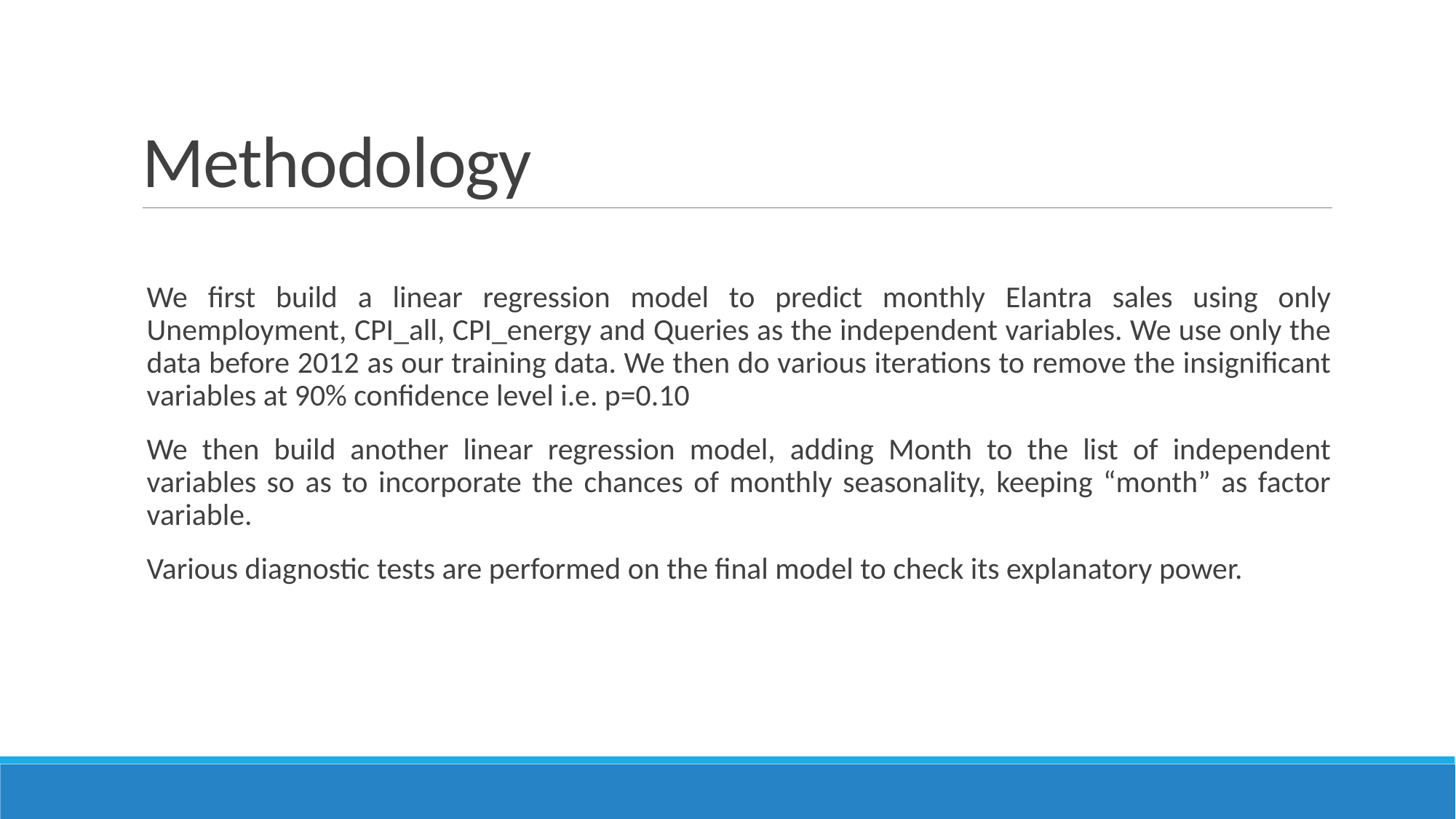

# Methodology
We first build a linear regression model to predict monthly Elantra sales using only Unemployment, CPI_all, CPI_energy and Queries as the independent variables. We use only the data before 2012 as our training data. We then do various iterations to remove the insignificant variables at 90% confidence level i.e. p=0.10
We then build another linear regression model, adding Month to the list of independent variables so as to incorporate the chances of monthly seasonality, keeping “month” as factor variable.
Various diagnostic tests are performed on the final model to check its explanatory power.